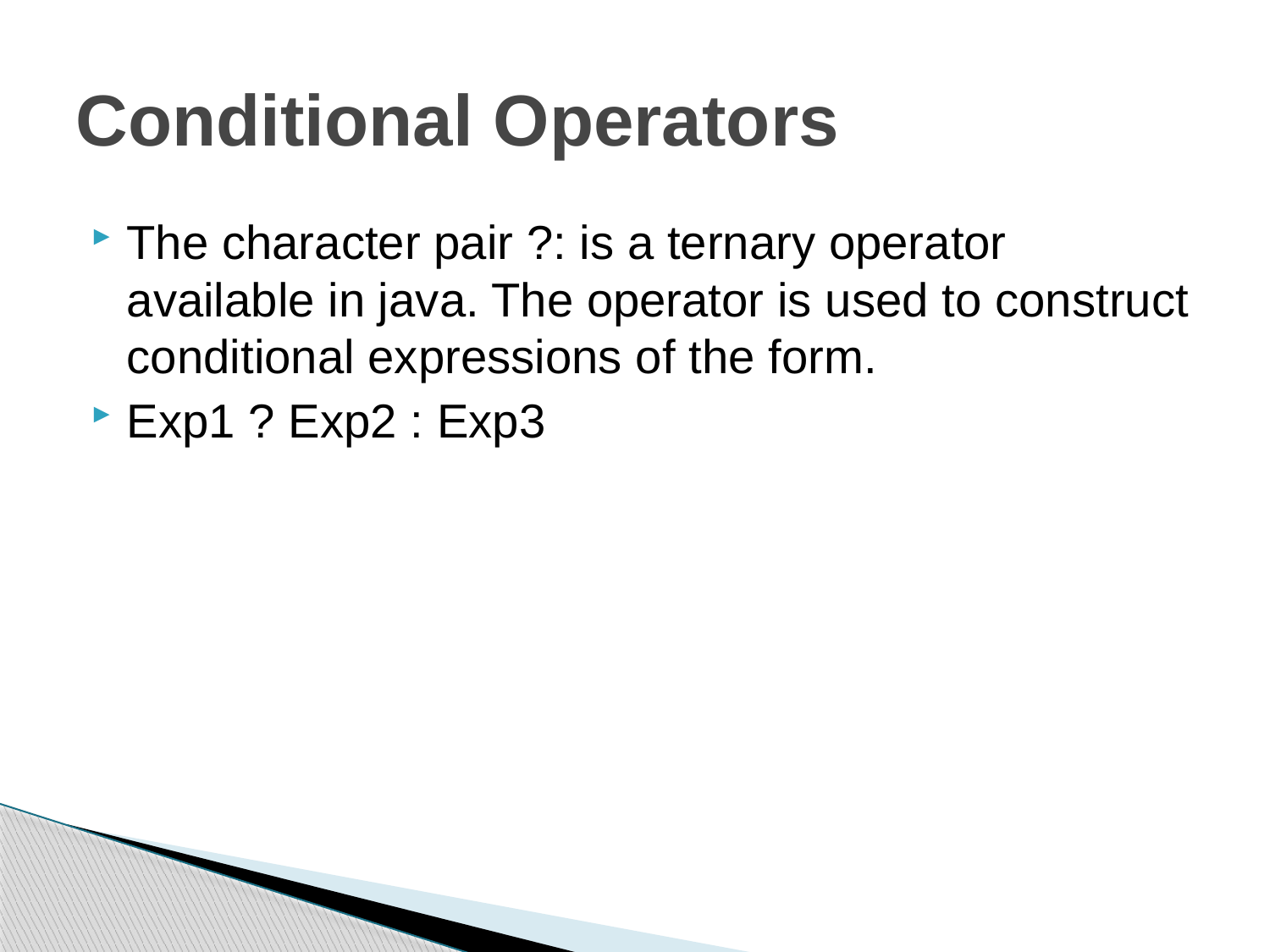

# Conditional Operators
The character pair ?: is a ternary operator available in java. The operator is used to construct conditional expressions of the form.
Exp1 ? Exp2 : Exp3